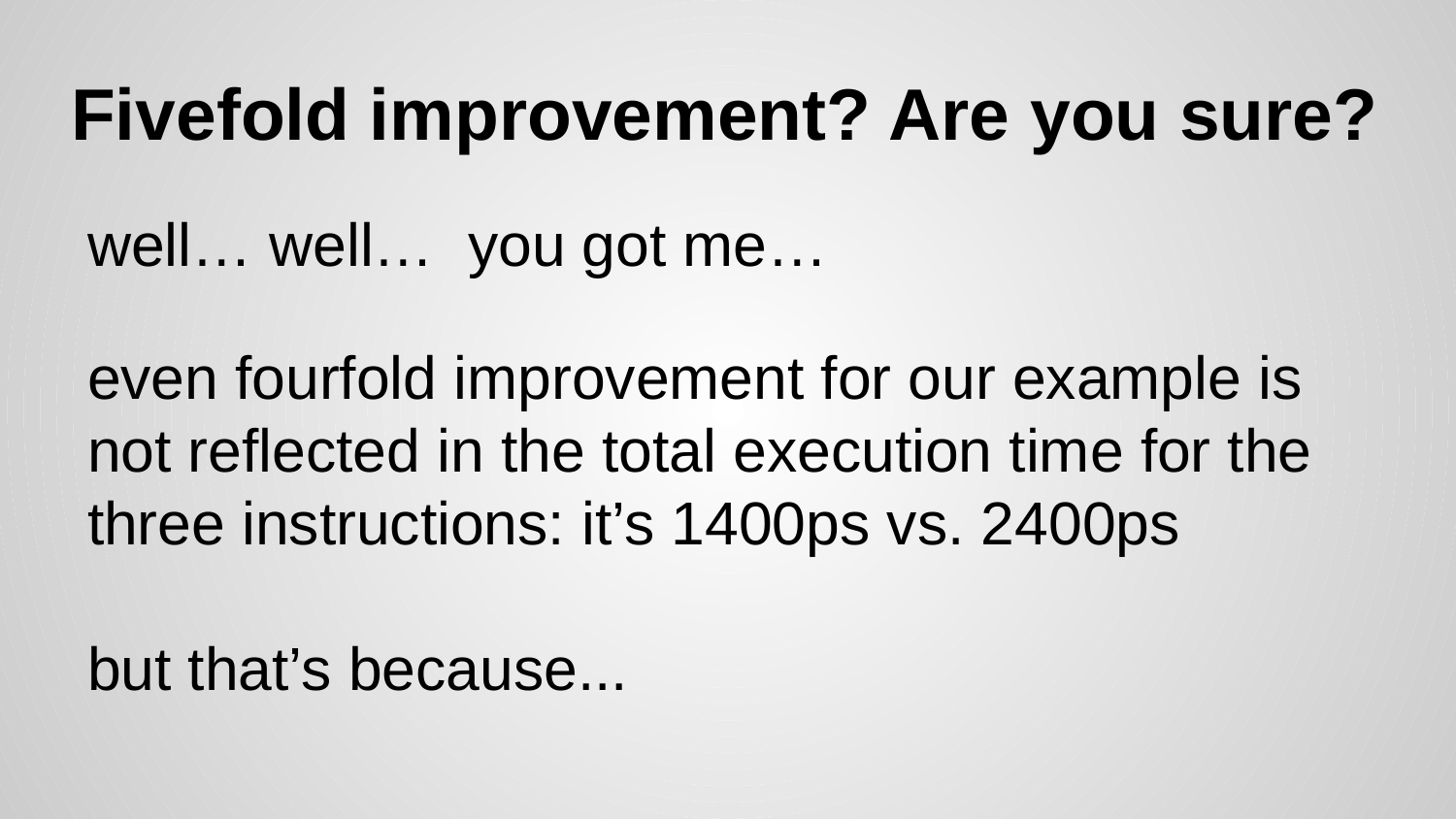

# Fivefold improvement? Are you sure?
well… well…  you got me…
even fourfold improvement for our example is not reflected in the total execution time for the three instructions: it’s 1400ps vs. 2400ps
but that’s because...